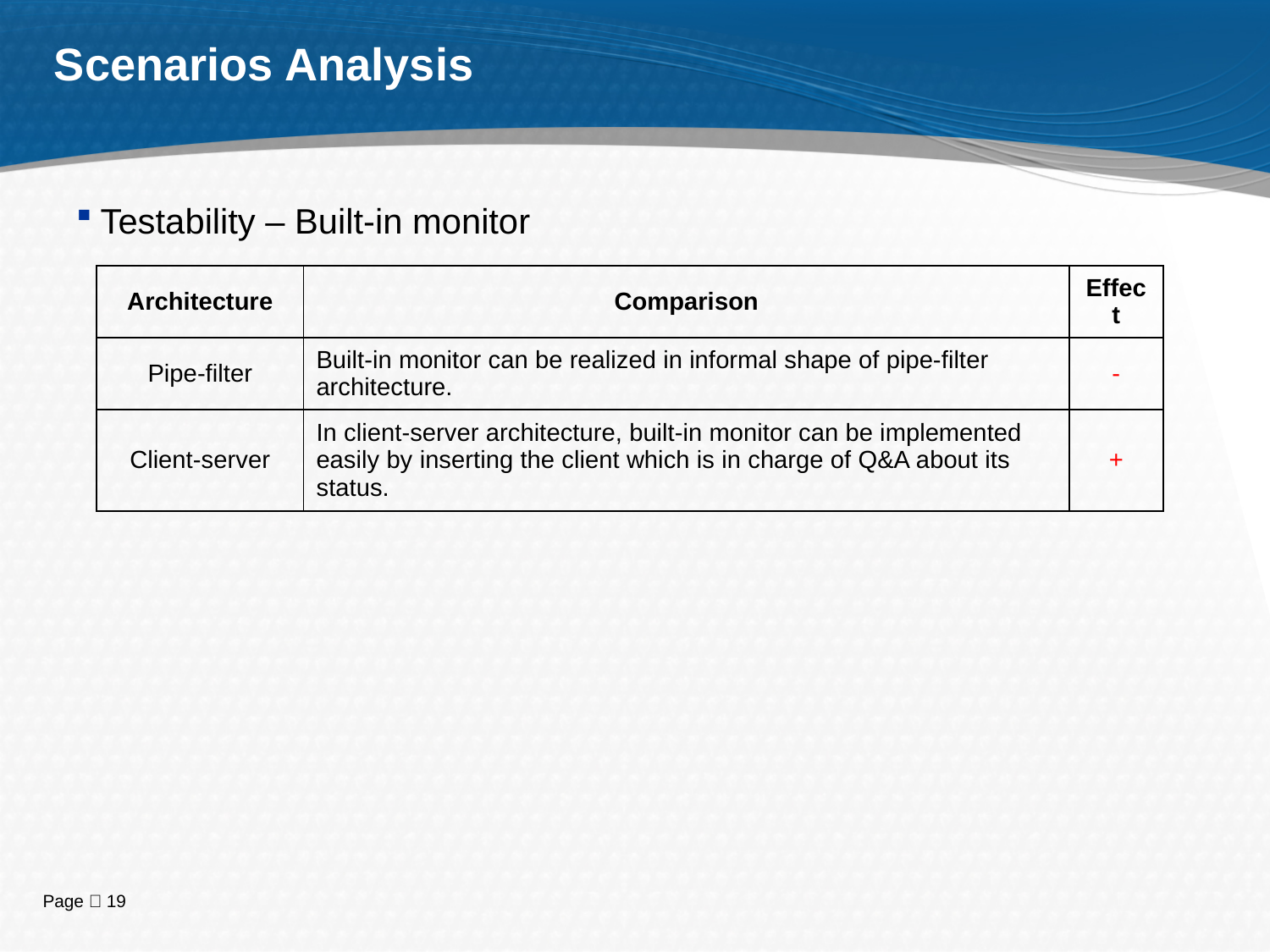

Scenarios Analysis
Testability – Built-in monitor
| Architecture | Comparison | Effect |
| --- | --- | --- |
| Pipe-filter | Built-in monitor can be realized in informal shape of pipe-filter architecture. | - |
| Client-server | In client-server architecture, built-in monitor can be implemented easily by inserting the client which is in charge of Q&A about its status. | + |
19